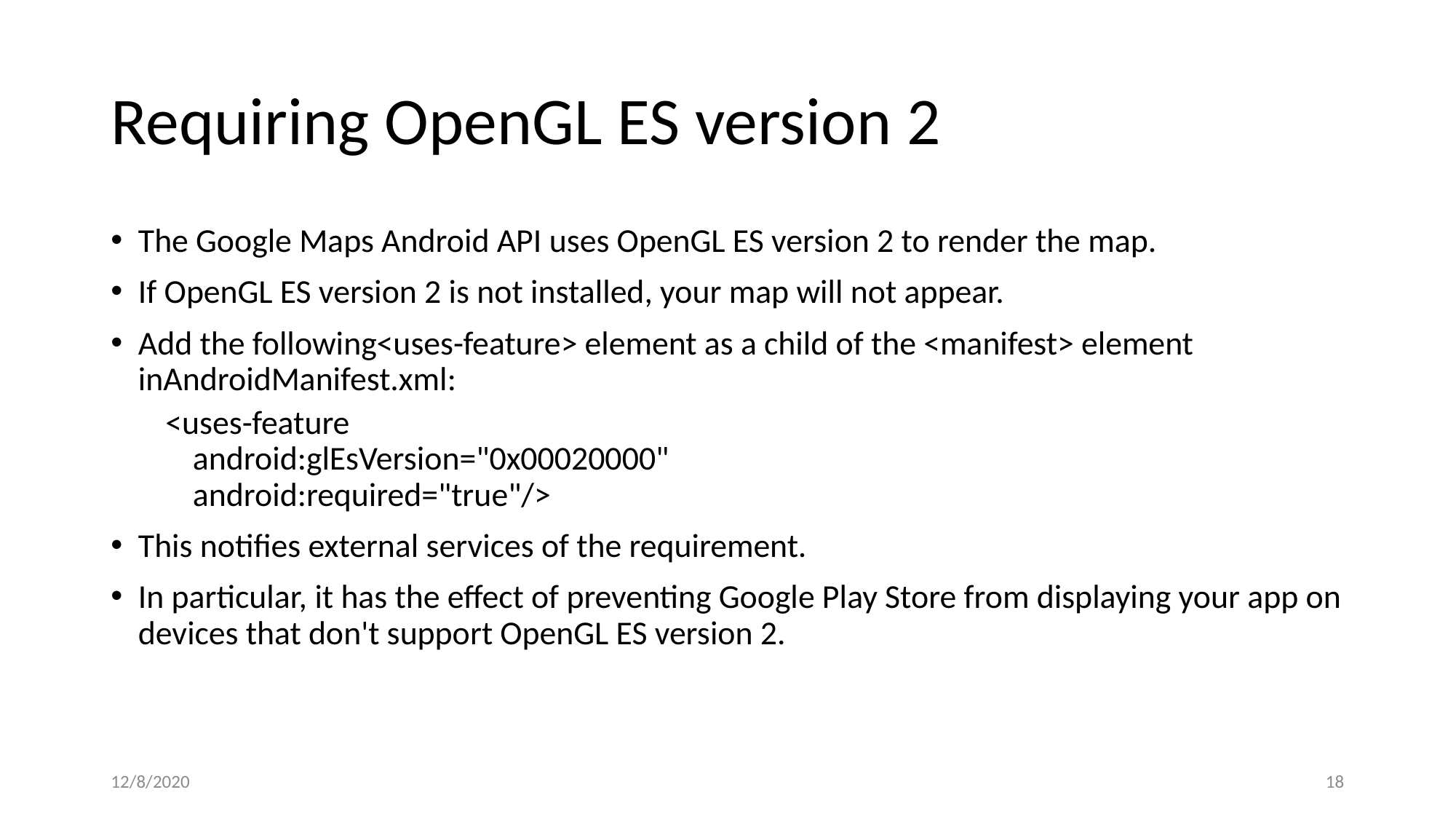

# Requiring OpenGL ES version 2
The Google Maps Android API uses OpenGL ES version 2 to render the map.
If OpenGL ES version 2 is not installed, your map will not appear.
Add the following<uses-feature> element as a child of the <manifest> element inAndroidManifest.xml:
<uses-feature
android:glEsVersion="0x00020000"
android:required="true"/>
This notifies external services of the requirement.
In particular, it has the effect of preventing Google Play Store from displaying your app on devices that don't support OpenGL ES version 2.

12/8/2020
18